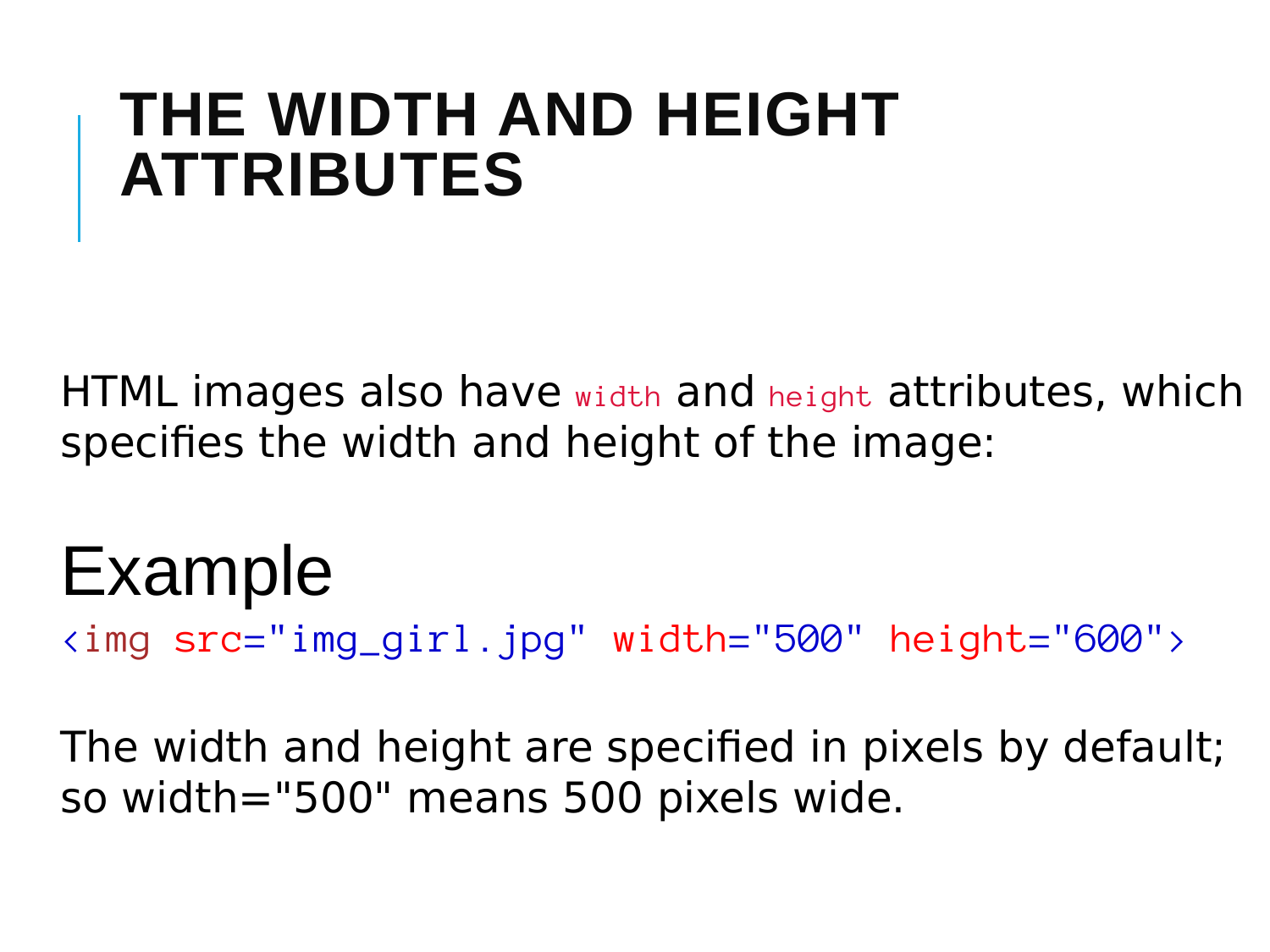

# The width and height Attributes
HTML images also have width and height attributes, which specifies the width and height of the image:

Example
<img src="img_girl.jpg" width="500" height="600">

The width and height are specified in pixels by default; so width="500" means 500 pixels wide.